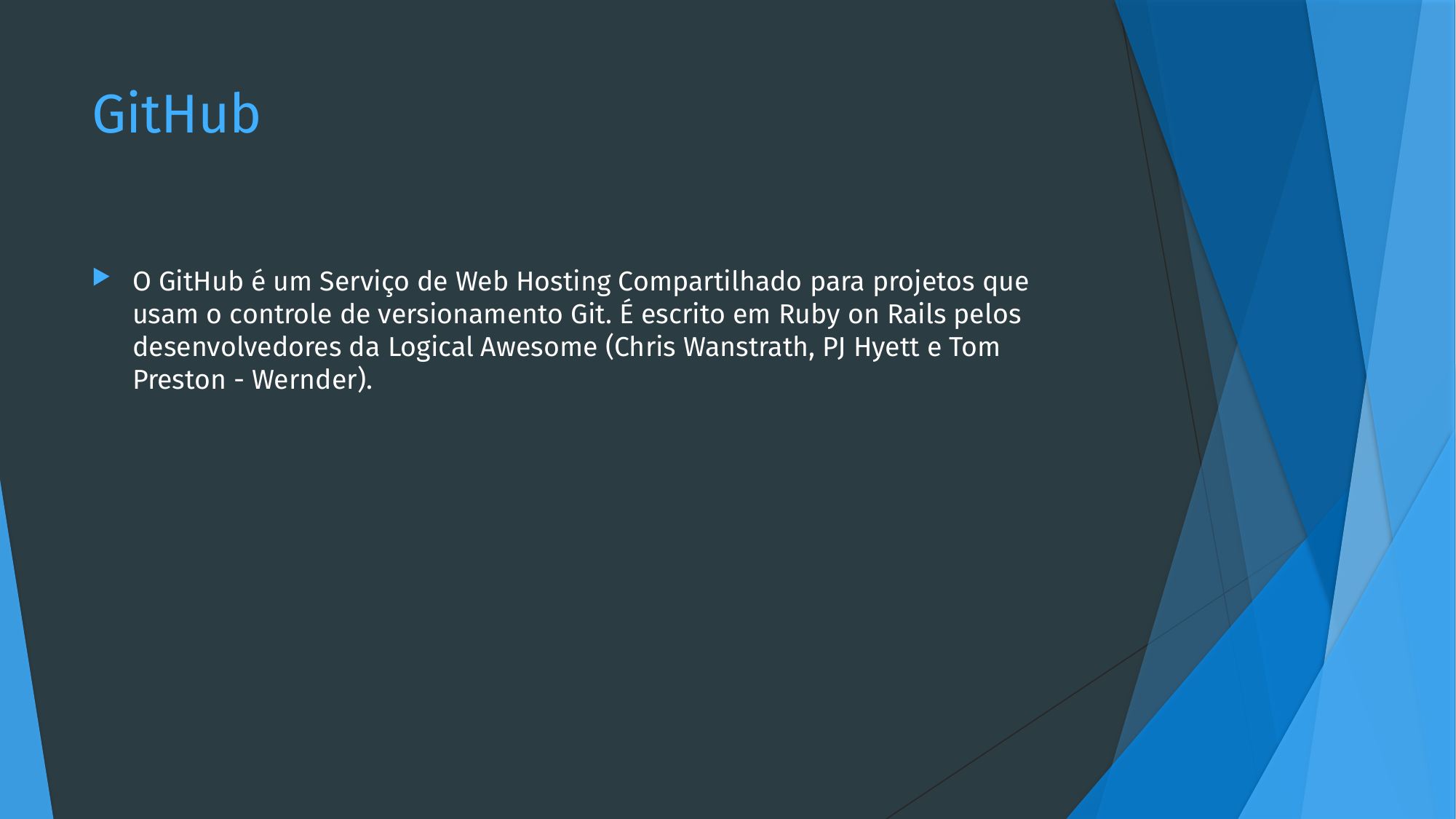

# GitHub
O GitHub é um Serviço de Web Hosting Compartilhado para projetos que usam o controle de versionamento Git. É escrito em Ruby on Rails pelos desenvolvedores da Logical Awesome (Chris Wanstrath, PJ Hyett e Tom Preston - Wernder).